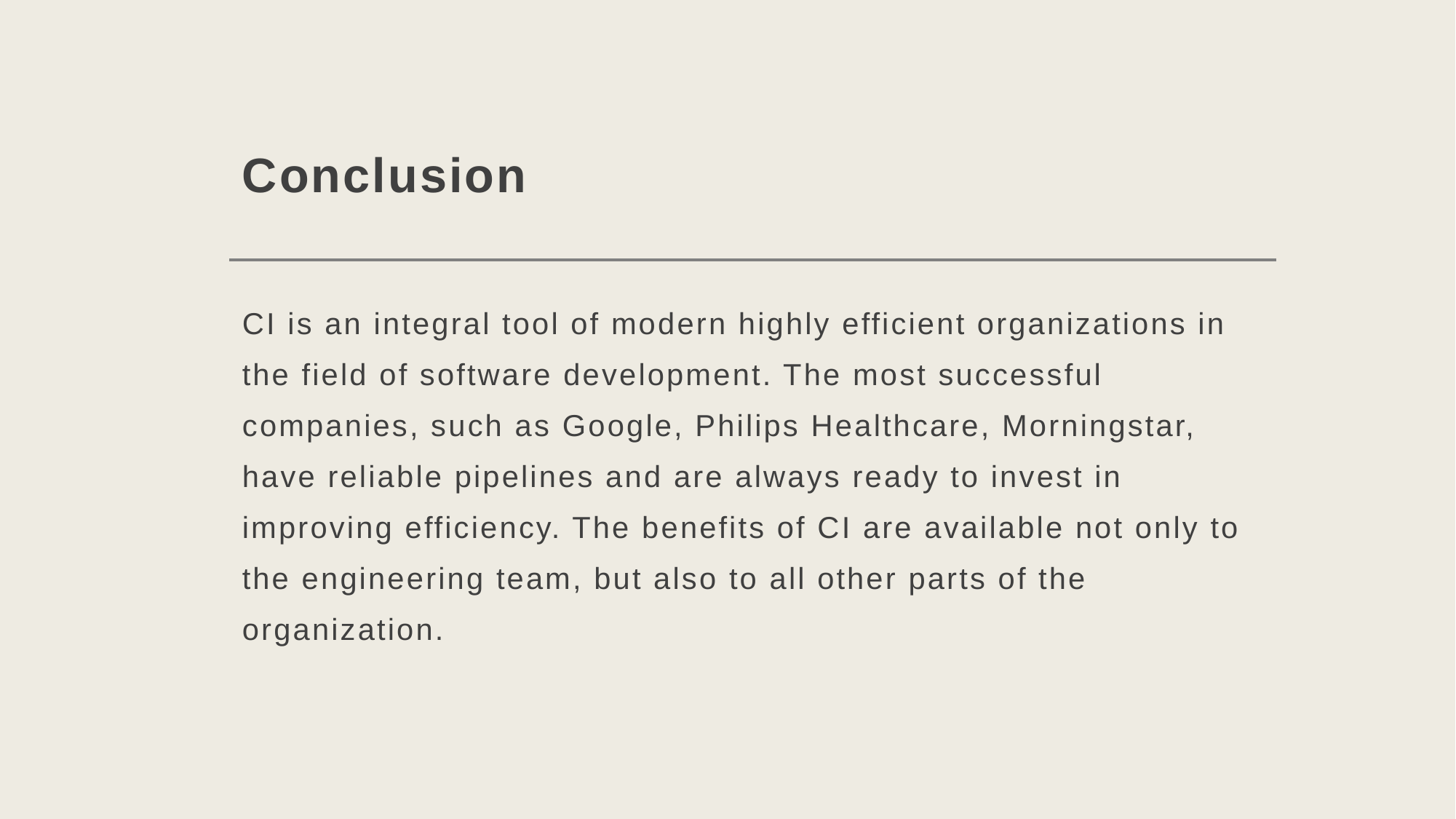

# Conclusion
CI is an integral tool of modern highly efficient organizations in the field of software development. The most successful companies, such as Google, Philips Healthcare, Morningstar, have reliable pipelines and are always ready to invest in improving efficiency. The benefits of CI are available not only to the engineering team, but also to all other parts of the organization.